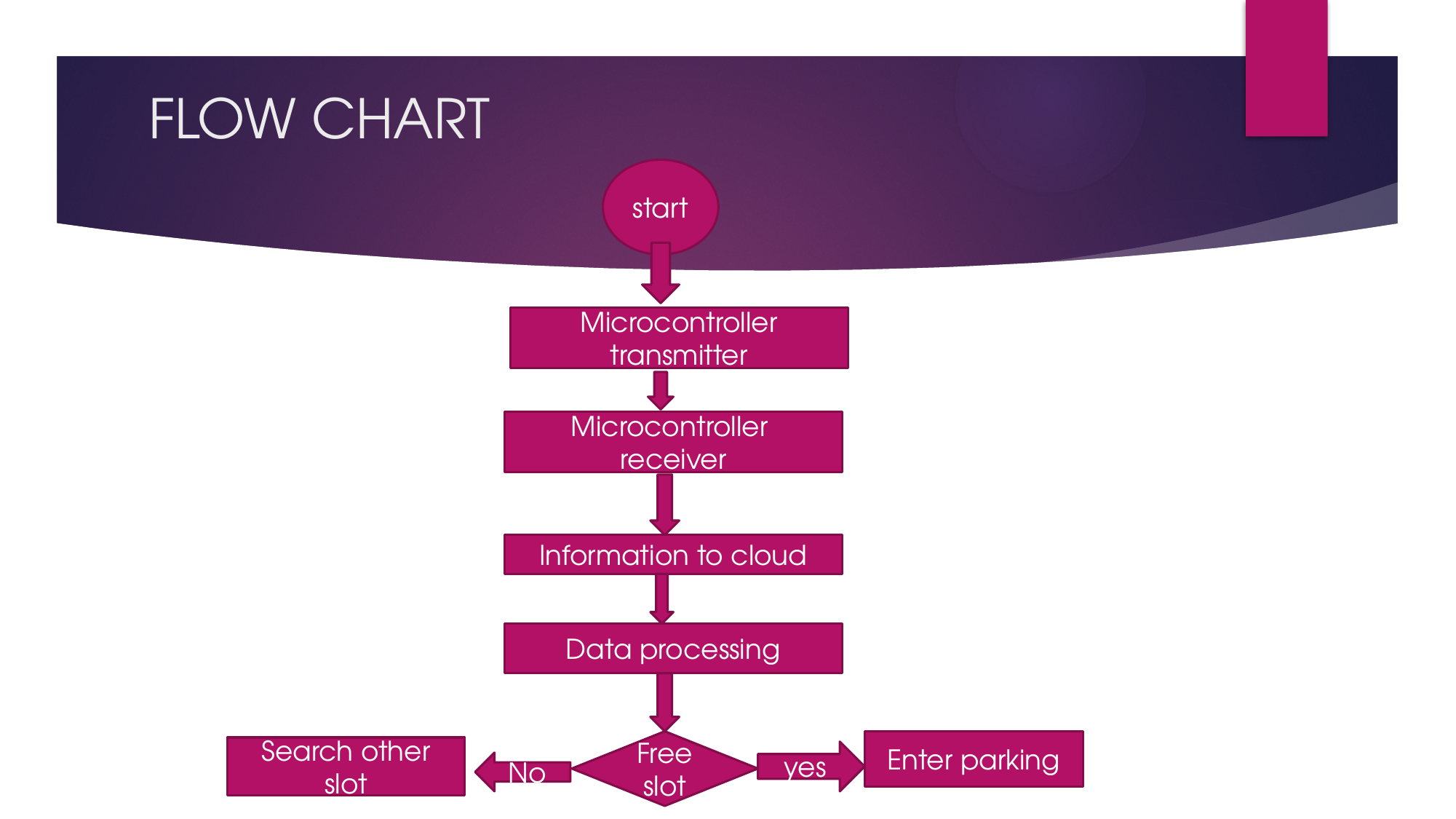

# FLOW CHART
start

Microcontroller transmitter

Microcontroller
receiver

Information to cloud

Data processing

Free slot
Enter parking
Search other slot
yes
No